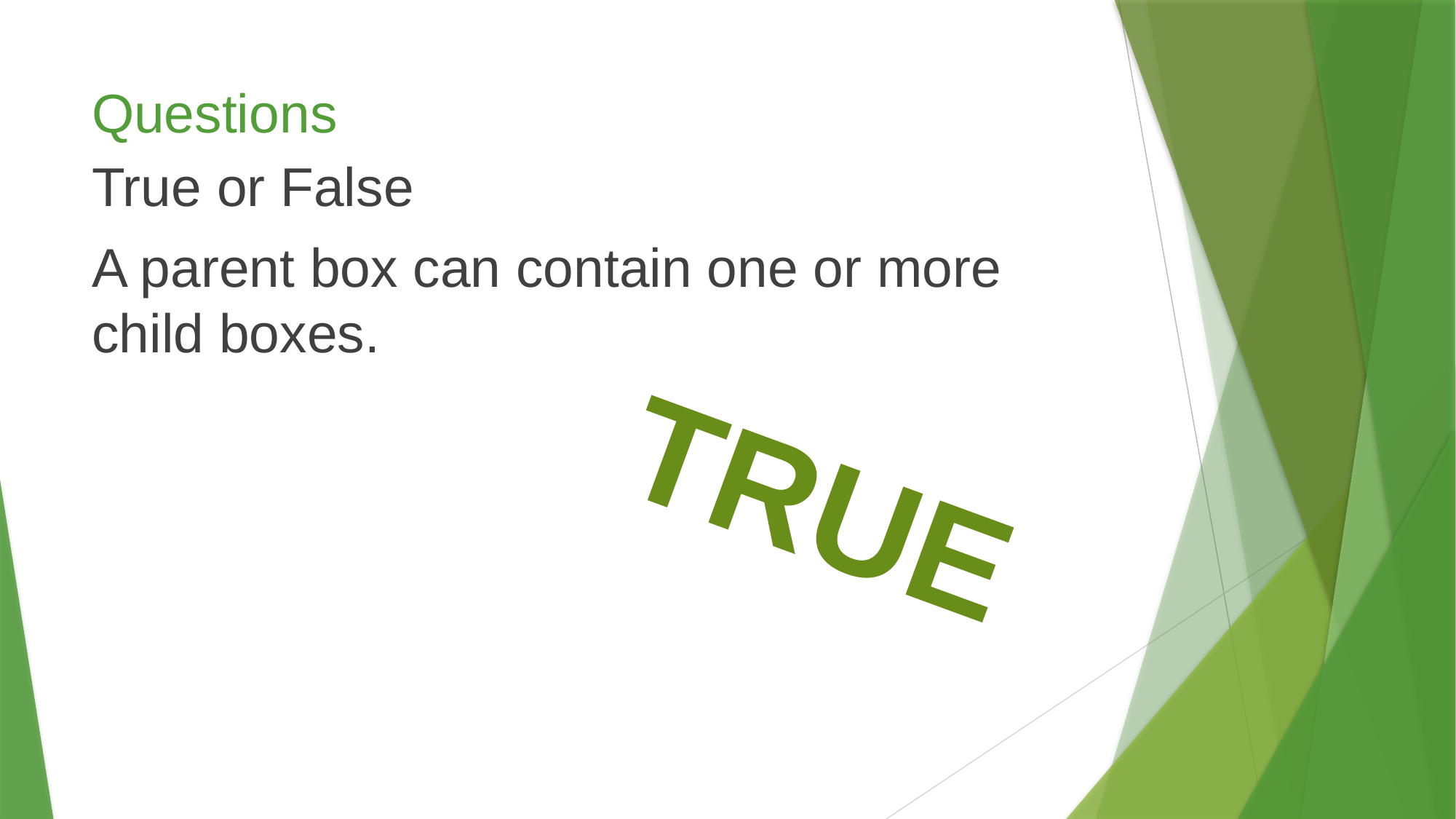

# Questions
True or False
A parent box can contain one or more child boxes.
TRUE